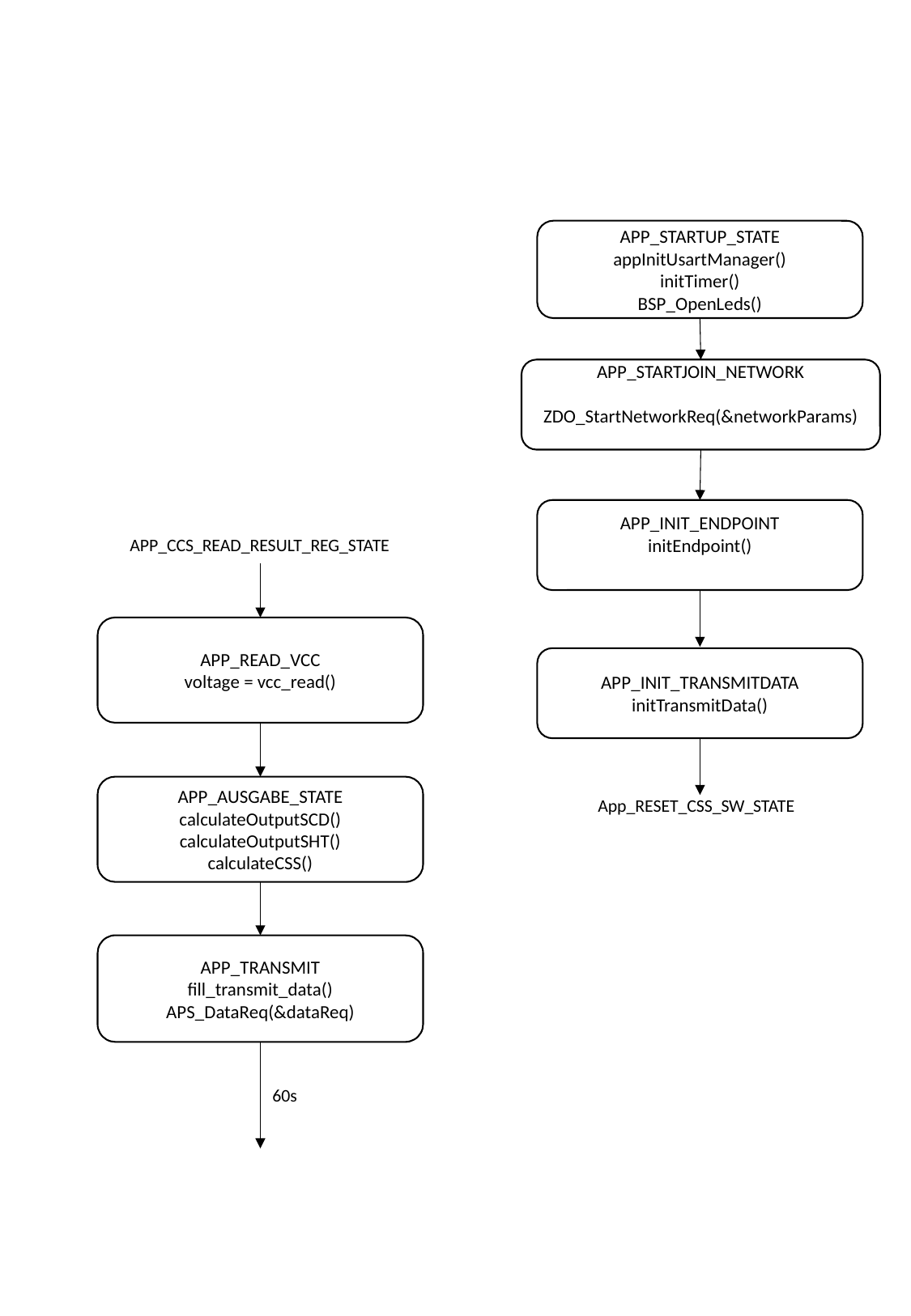

APP_STARTUP_STATE
appInitUsartManager()
initTimer()
BSP_OpenLeds()
APP_STARTJOIN_NETWORK

ZDO_StartNetworkReq(&networkParams)

APP_INIT_ENDPOINT
initEndpoint()

APP_CCS_READ_RESULT_REG_STATE

APP_READ_VCC
voltage = vcc_read()
APP_INIT_TRANSMITDATA
initTransmitData()
APP_AUSGABE_STATE
calculateOutputSCD()
calculateOutputSHT()
calculateCSS()
App_RESET_CSS_SW_STATE
APP_TRANSMIT
fill_transmit_data()
APS_DataReq(&dataReq)
60s